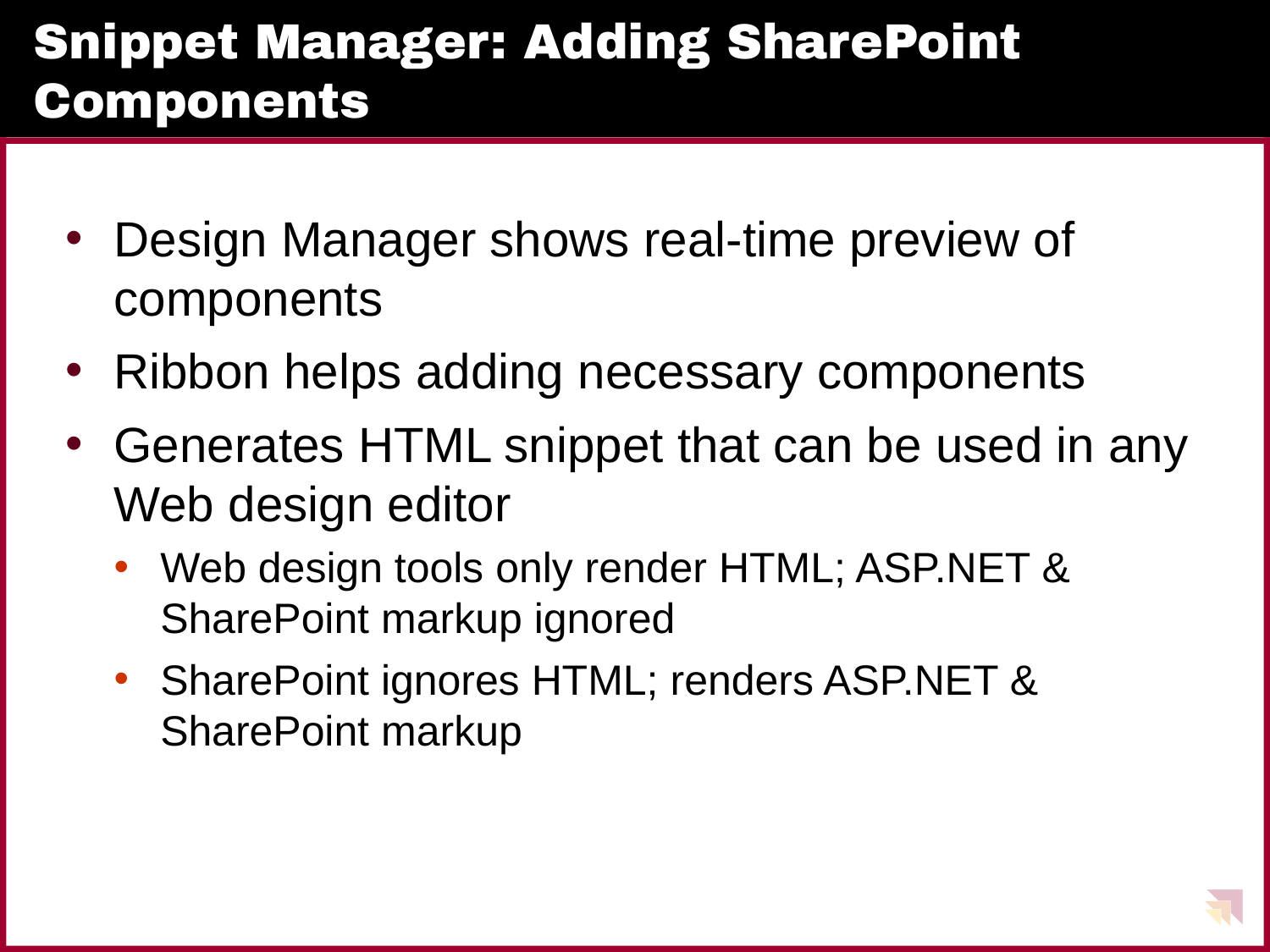

# Snippet Manager: Adding SharePoint Components
Design Manager shows real-time preview of components
Ribbon helps adding necessary components
Generates HTML snippet that can be used in any Web design editor
Web design tools only render HTML; ASP.NET & SharePoint markup ignored
SharePoint ignores HTML; renders ASP.NET & SharePoint markup